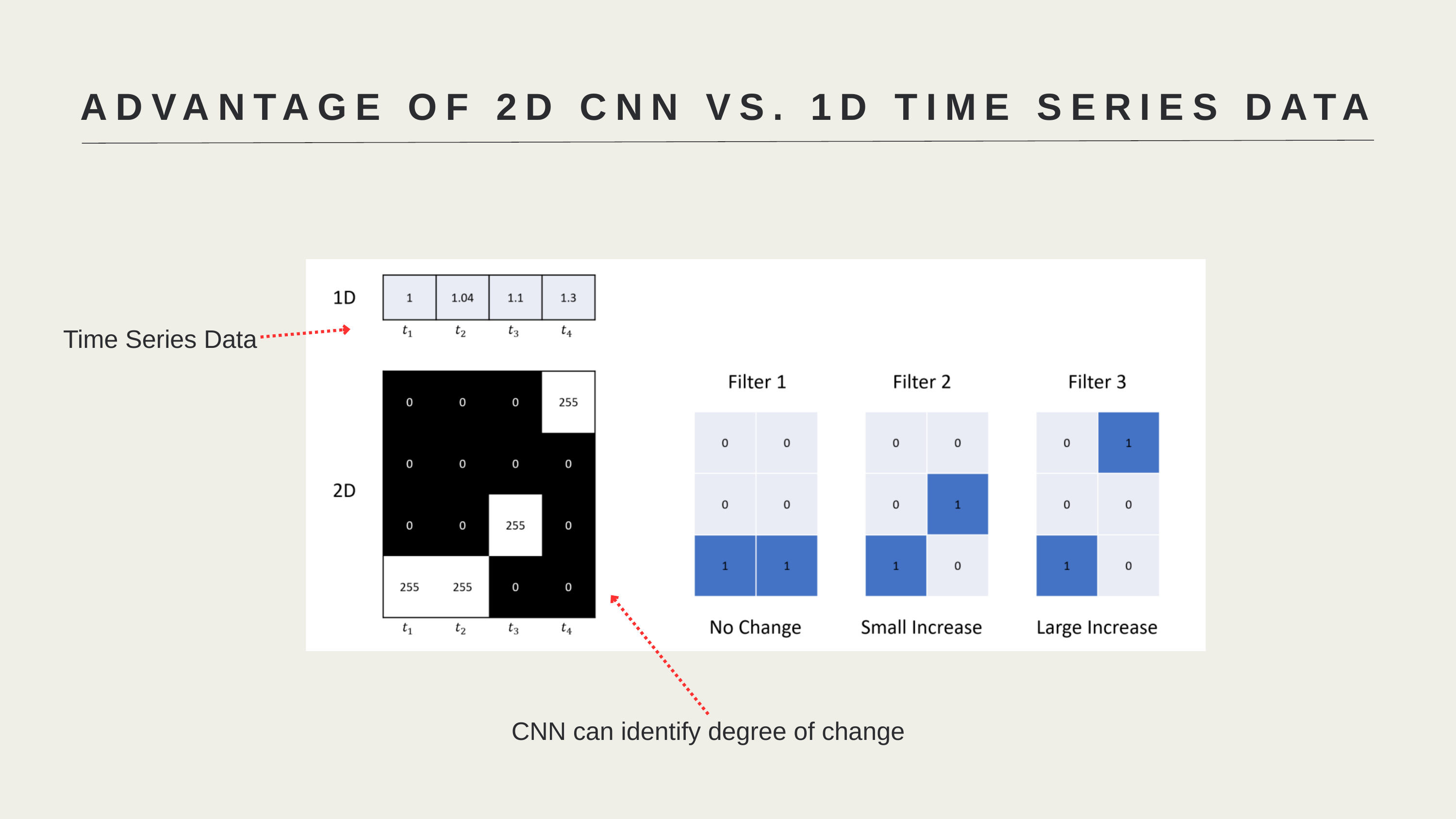

ADVANTAGE OF 2D CNN VS. 1D TIME SERIES DATA

Time Series Data

CNN can identify degree of change